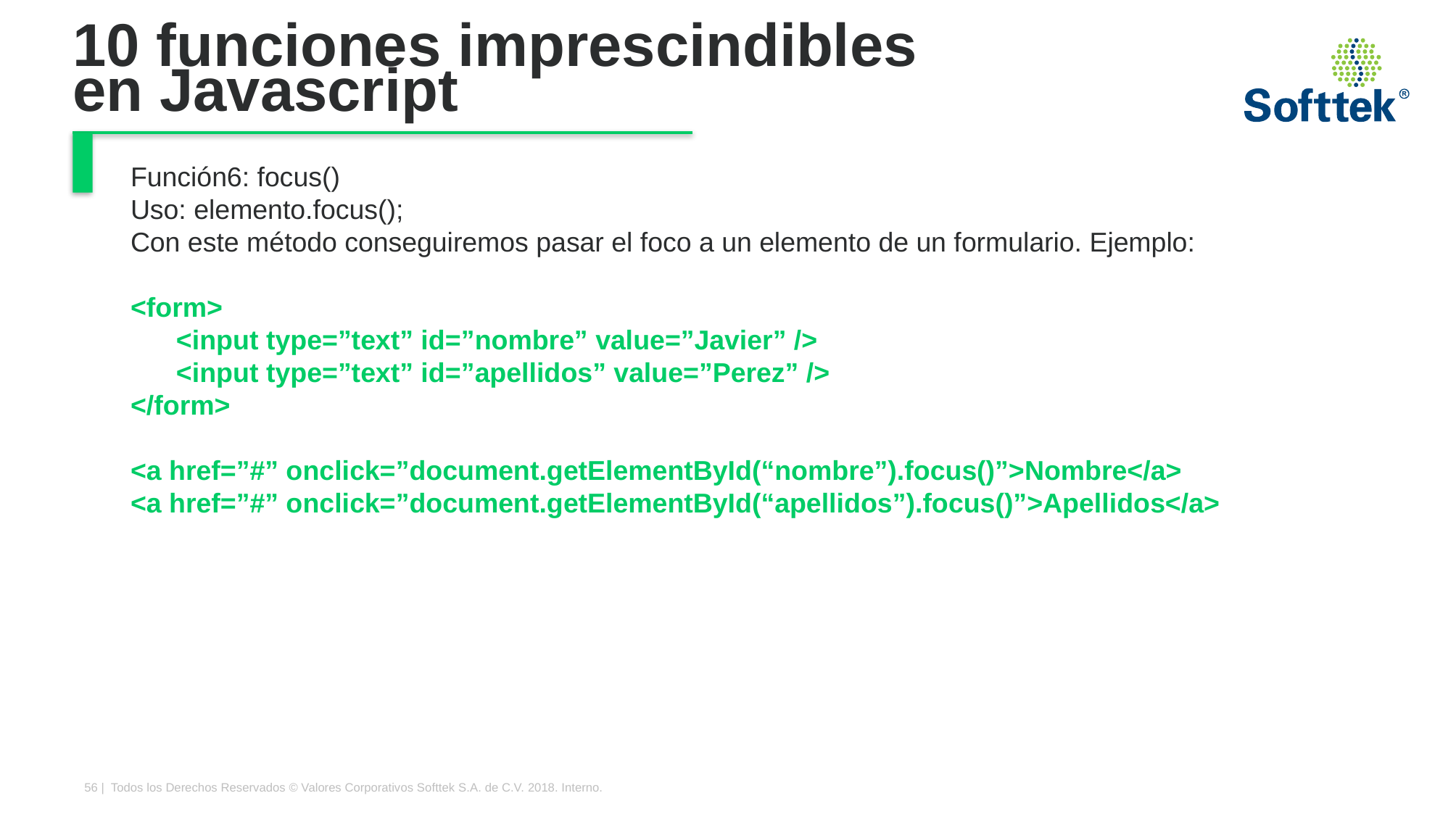

# 10 funciones imprescindibles en Javascript

Función6: focus()
Uso: elemento.focus();
Con este método conseguiremos pasar el foco a un elemento de un formulario. Ejemplo:

<form>
      <input type=”text” id=”nombre” value=”Javier” />
      <input type=”text” id=”apellidos” value=”Perez” />
</form>

<a href=”#” onclick=”document.getElementById(“nombre”).focus()”>Nombre</a>
<a href=”#” onclick=”document.getElementById(“apellidos”).focus()”>Apellidos</a>